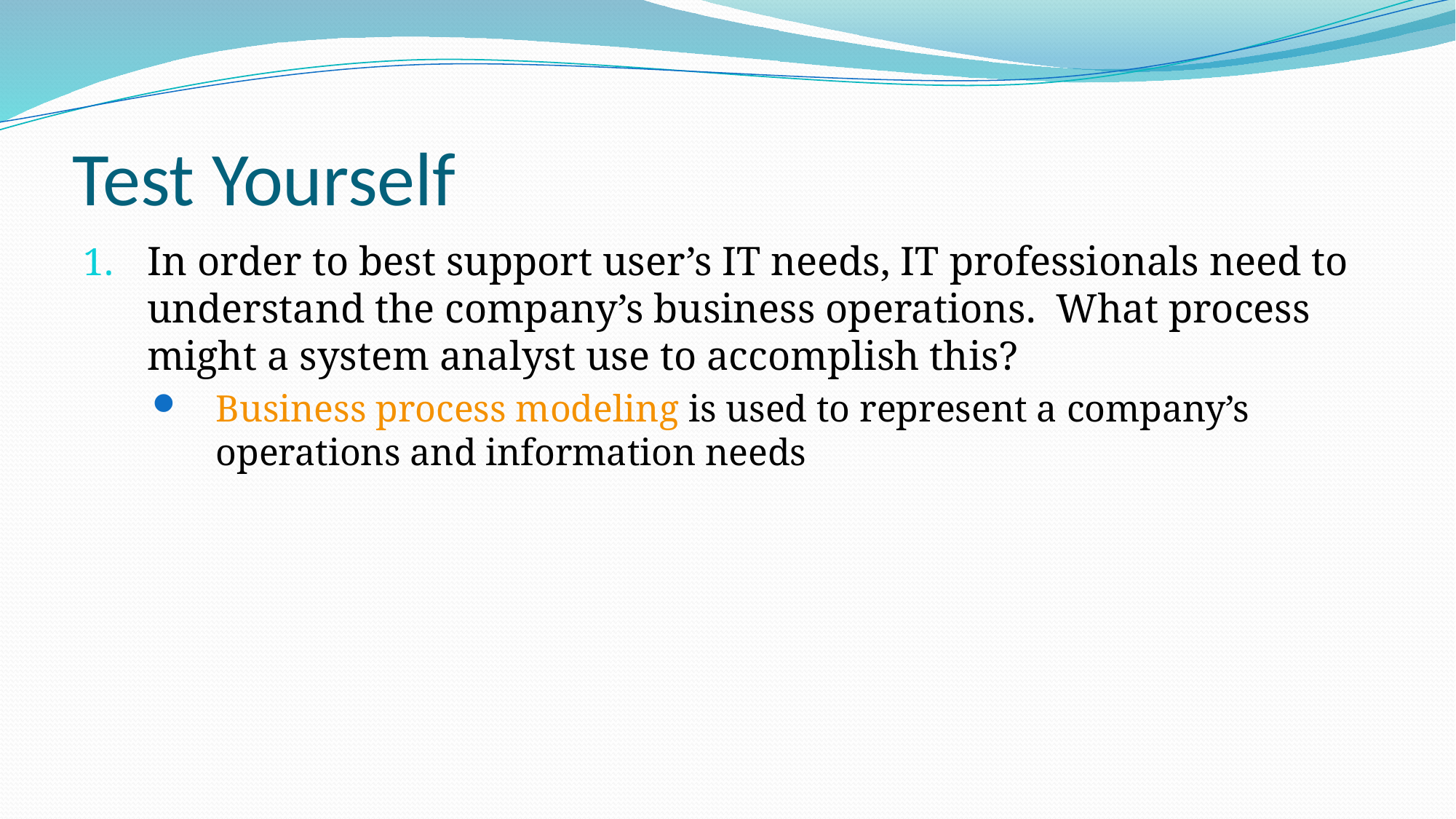

# Test Yourself
In order to best support user’s IT needs, IT professionals need to understand the company’s business operations.  What process might a system analyst use to accomplish this?
Business process modeling is used to represent a company’s operations and information needs